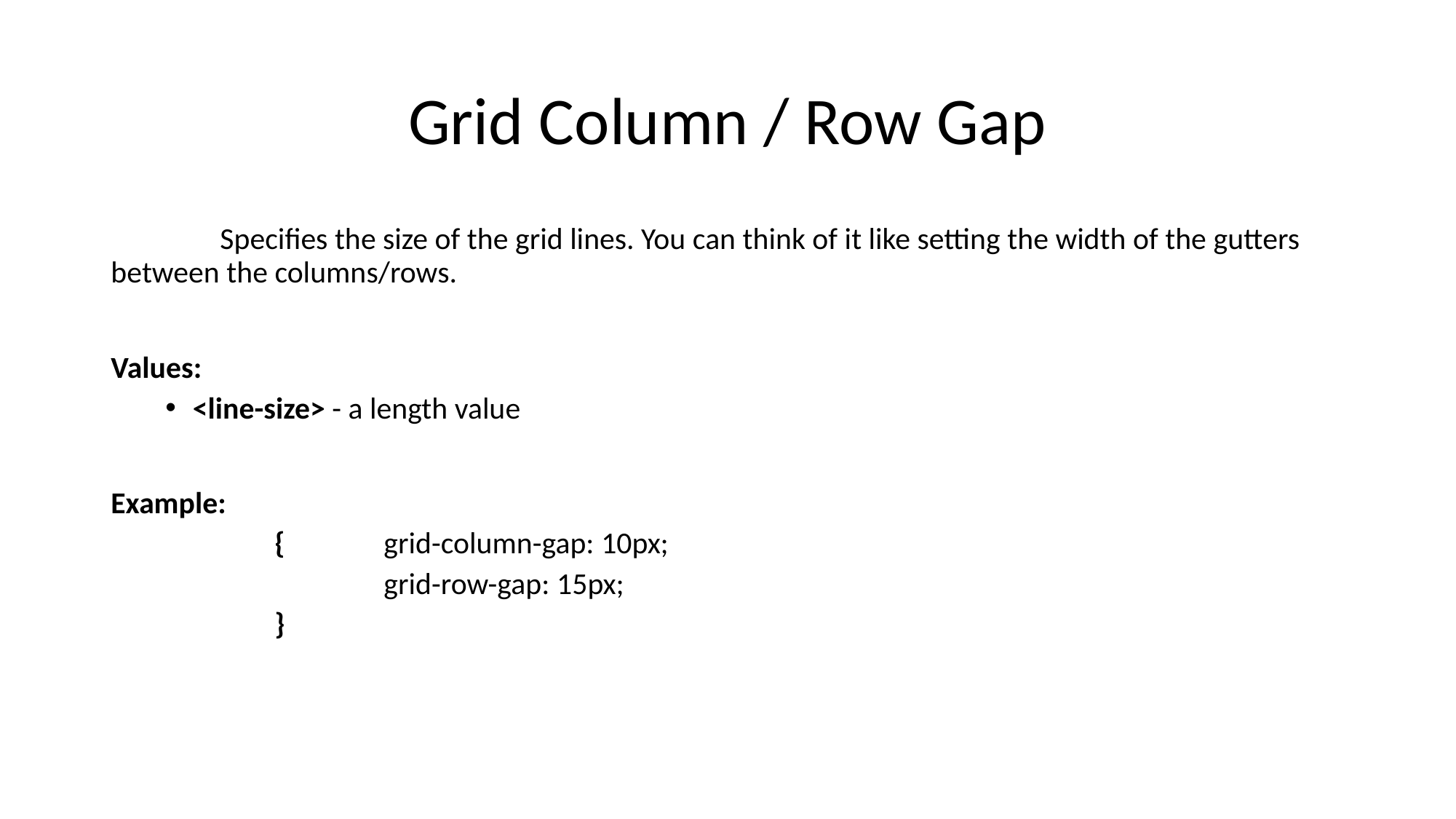

# Grid Column / Row Gap
	Specifies the size of the grid lines. You can think of it like setting the width of the gutters between the columns/rows.

Values:
<line-size> - a length value

Example:
	{	grid-column-gap: 10px;
		grid-row-gap: 15px;
	}